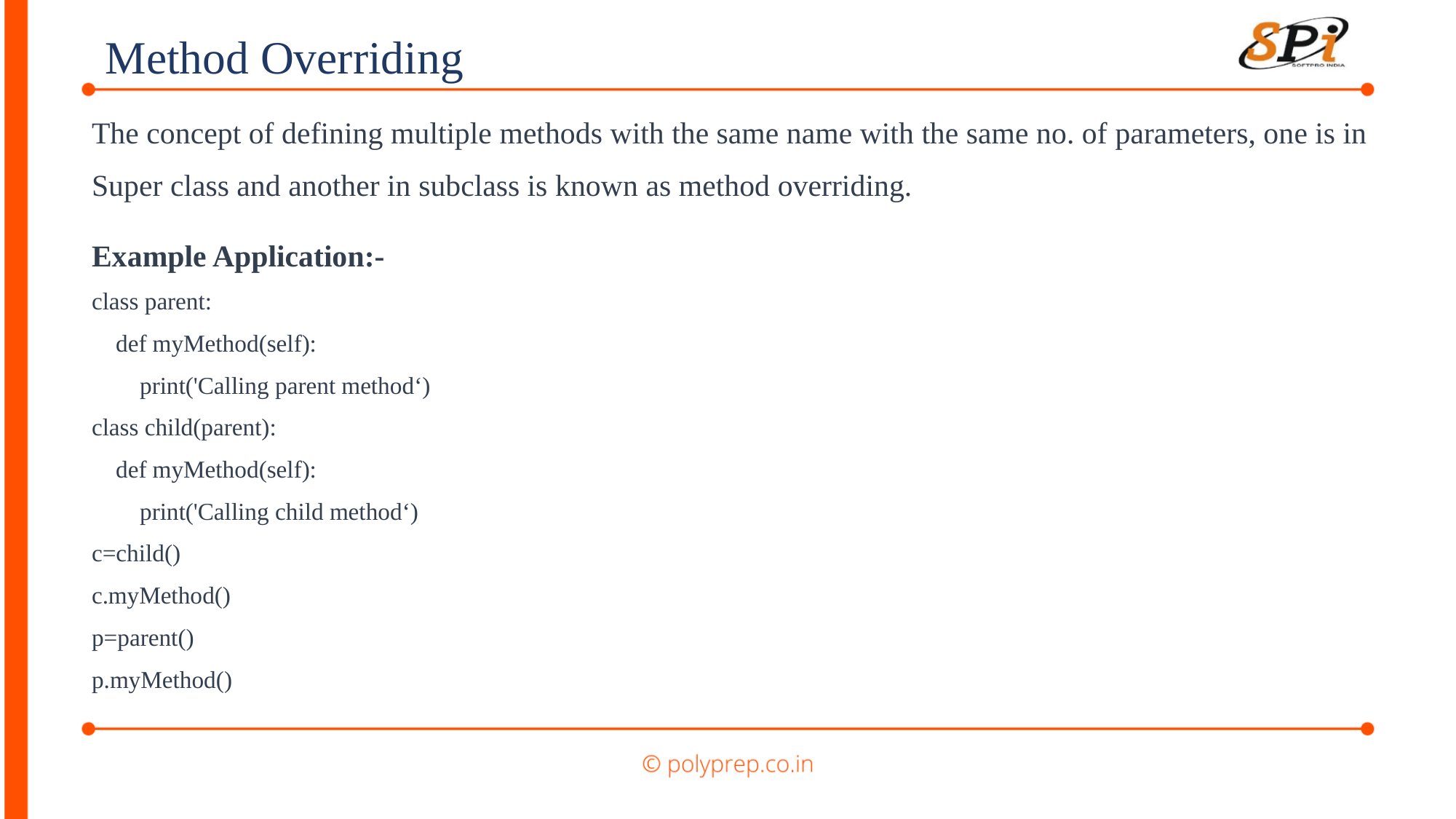

Method Overriding
The concept of defining multiple methods with the same name with the same no. of parameters, one is in
Super class and another in subclass is known as method overriding.
Example Application:-
class parent:
    def myMethod(self):
        print('Calling parent method‘)
class child(parent):
    def myMethod(self):
        print('Calling child method‘)
c=child()
c.myMethod()
p=parent()
p.myMethod()